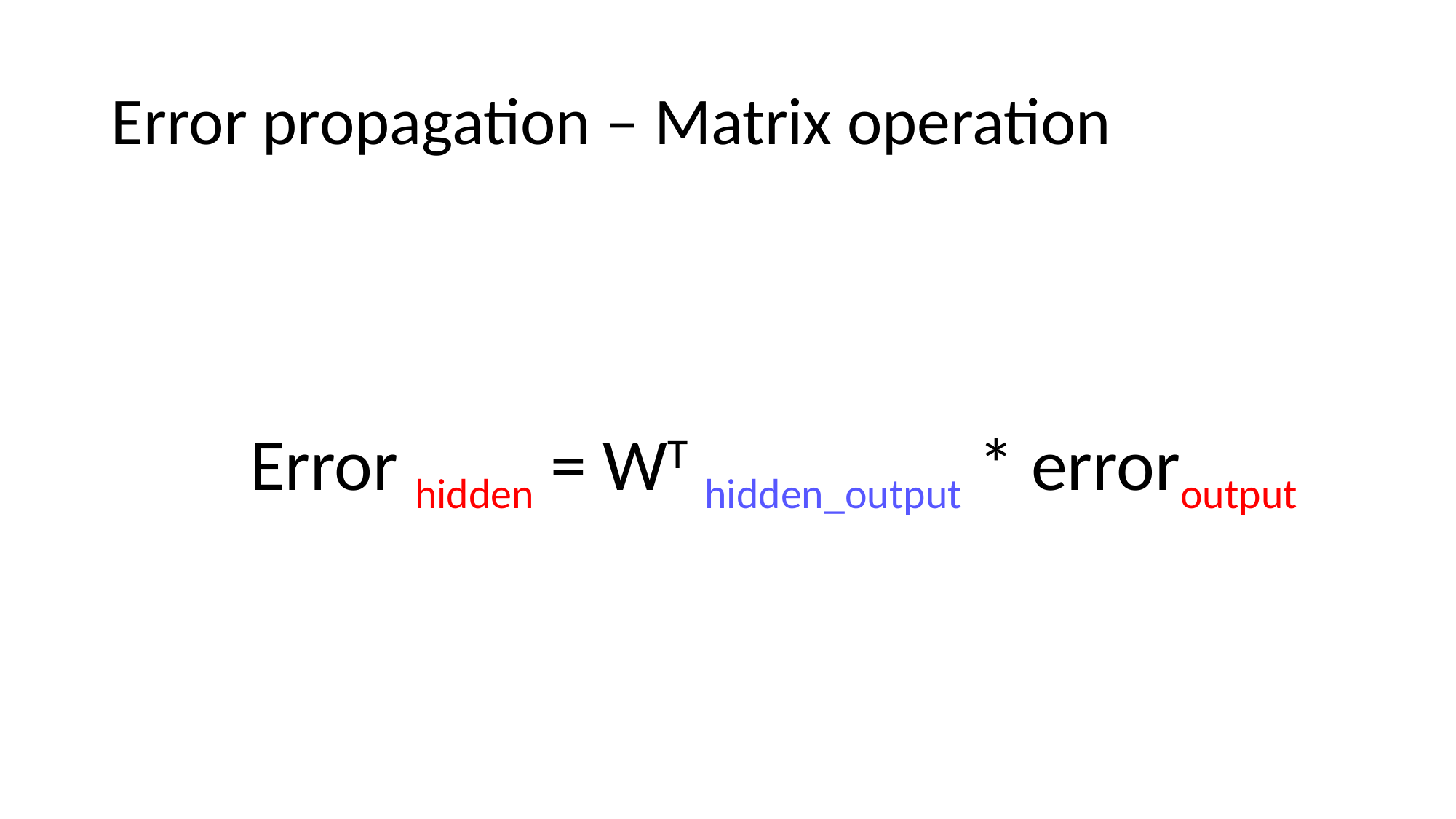

# Error propagation – Matrix operation
Error hidden = WT hidden_output * erroroutput